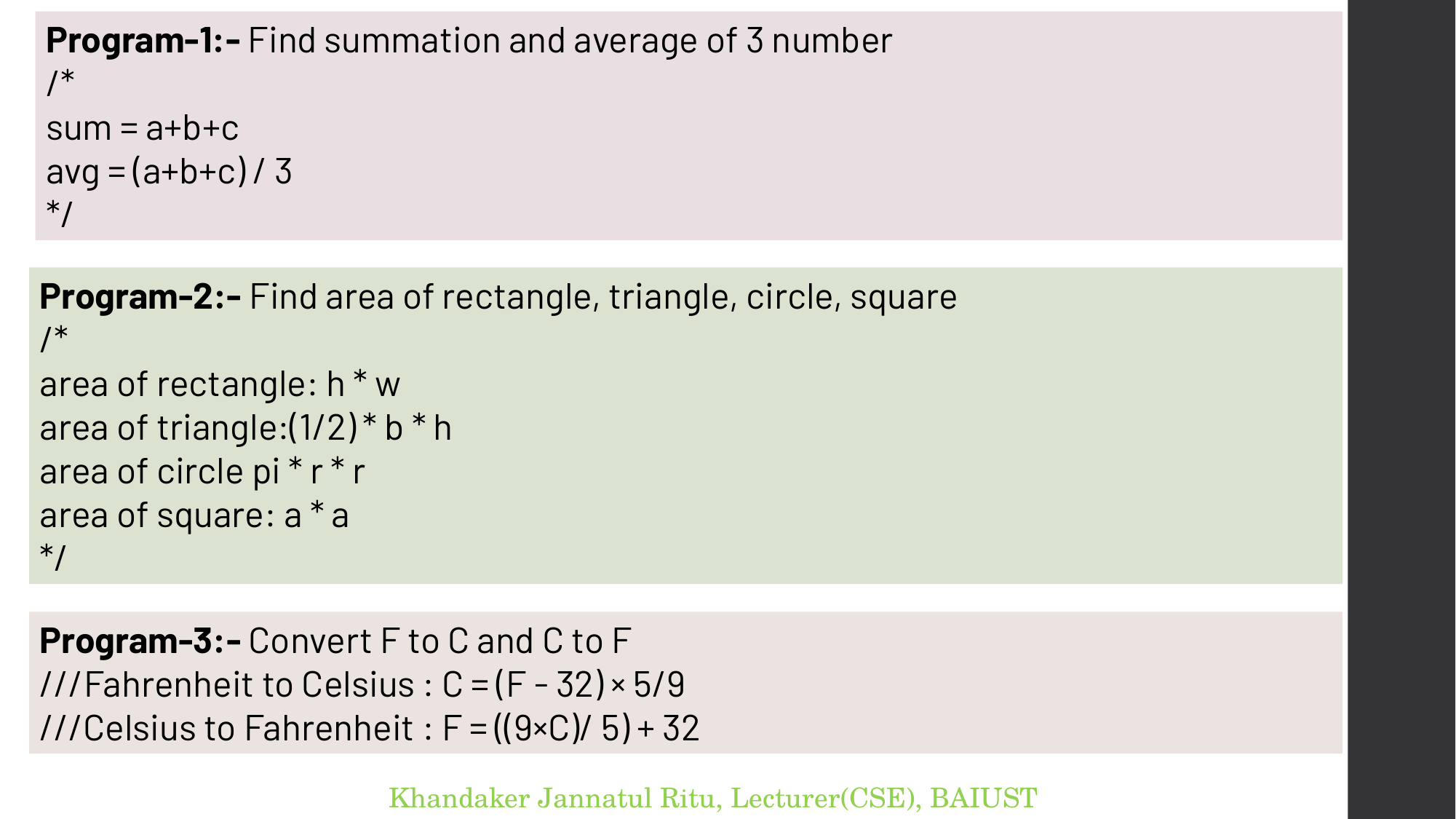

Program-1:- Find summation and average of 3 number
/*
sum = a+b+c
avg = (a+b+c) / 3
*/
Program-2:- Find area of rectangle, triangle, circle, square
/*
area of rectangle: h * w
area of triangle:(1/2) * b * h
area of circle pi * r * r
area of square: a * a
*/
Program-3:- Convert F to C and C to F
///Fahrenheit to Celsius : C = (F - 32) × 5/9
///Celsius to Fahrenheit : F = ((9×C)/ 5) + 32
Khandaker Jannatul Ritu, Lecturer(CSE), BAIUST